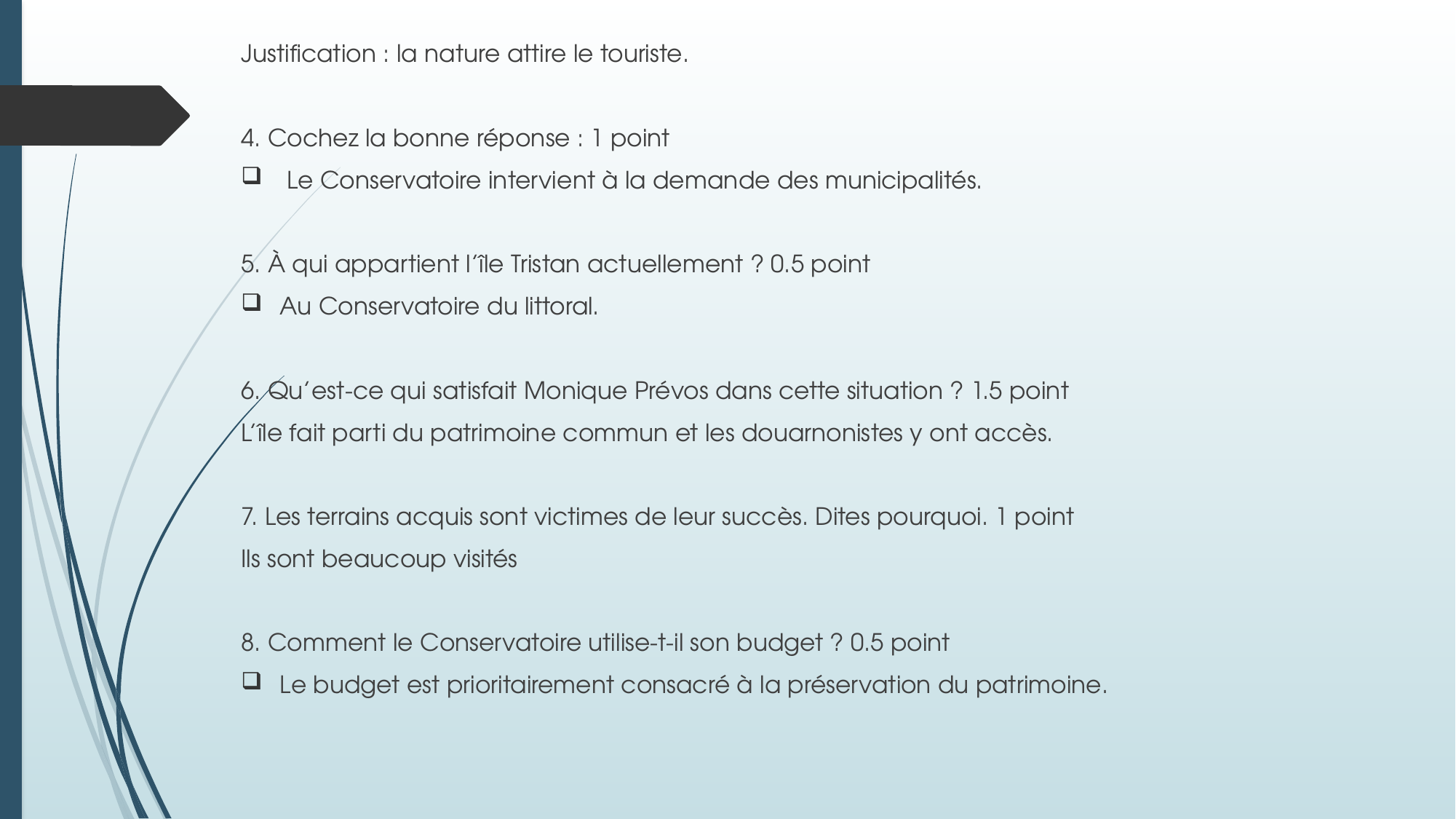

Justification : la nature attire le touriste.

4. Cochez la bonne réponse : 1 point
 Le Conservatoire intervient à la demande des municipalités.

5. À qui appartient l’île Tristan actuellement ? 0.5 point
Au Conservatoire du littoral.

6. Qu’est-ce qui satisfait Monique Prévos dans cette situation ? 1.5 point
L’île fait parti du patrimoine commun et les douarnonistes y ont accès.

7. Les terrains acquis sont victimes de leur succès. Dites pourquoi. 1 point
Ils sont beaucoup visités

8. Comment le Conservatoire utilise-t-il son budget ? 0.5 point
Le budget est prioritairement consacré à la préservation du patrimoine.